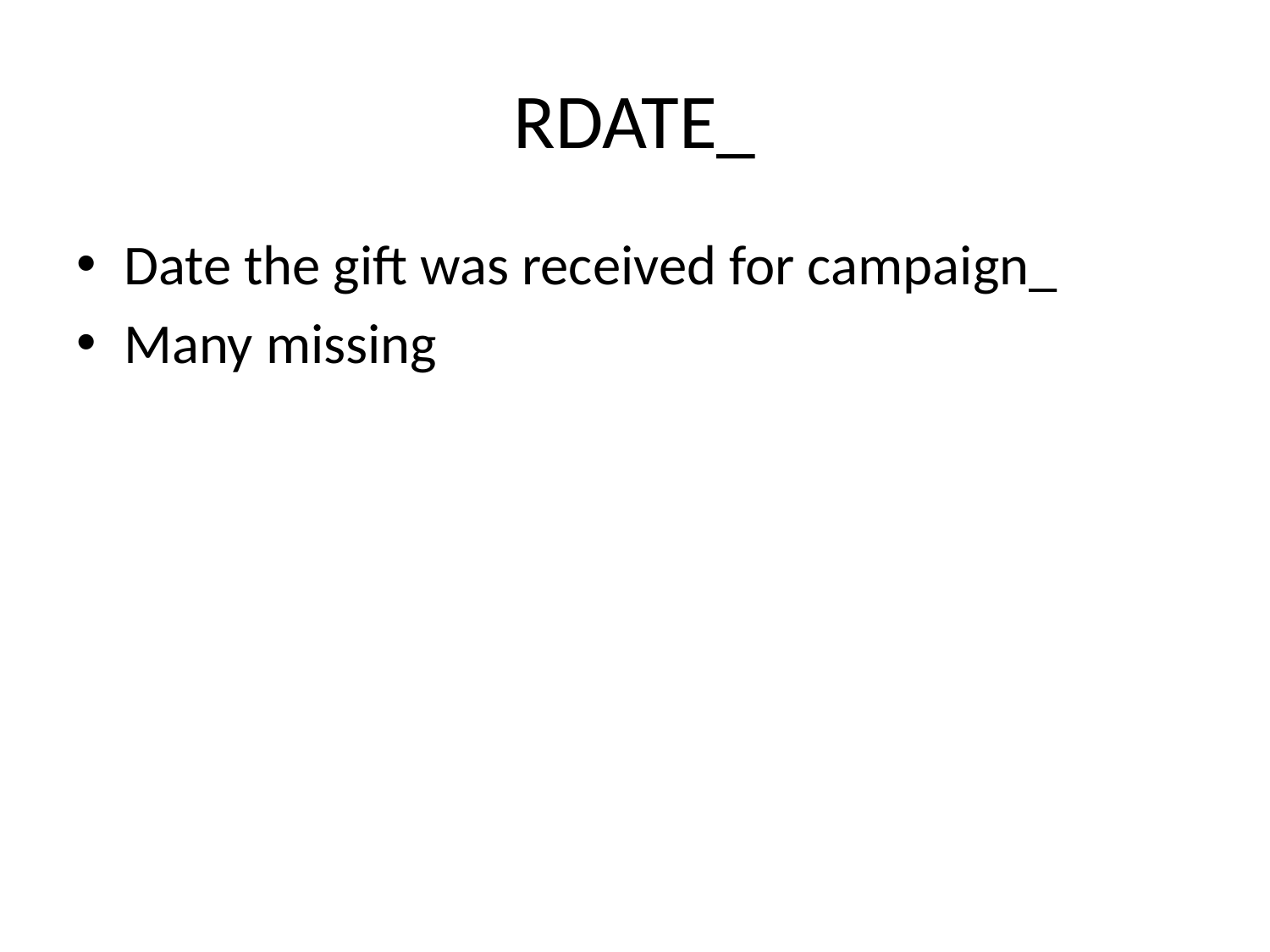

# RDATE_
Date the gift was received for campaign_
Many missing